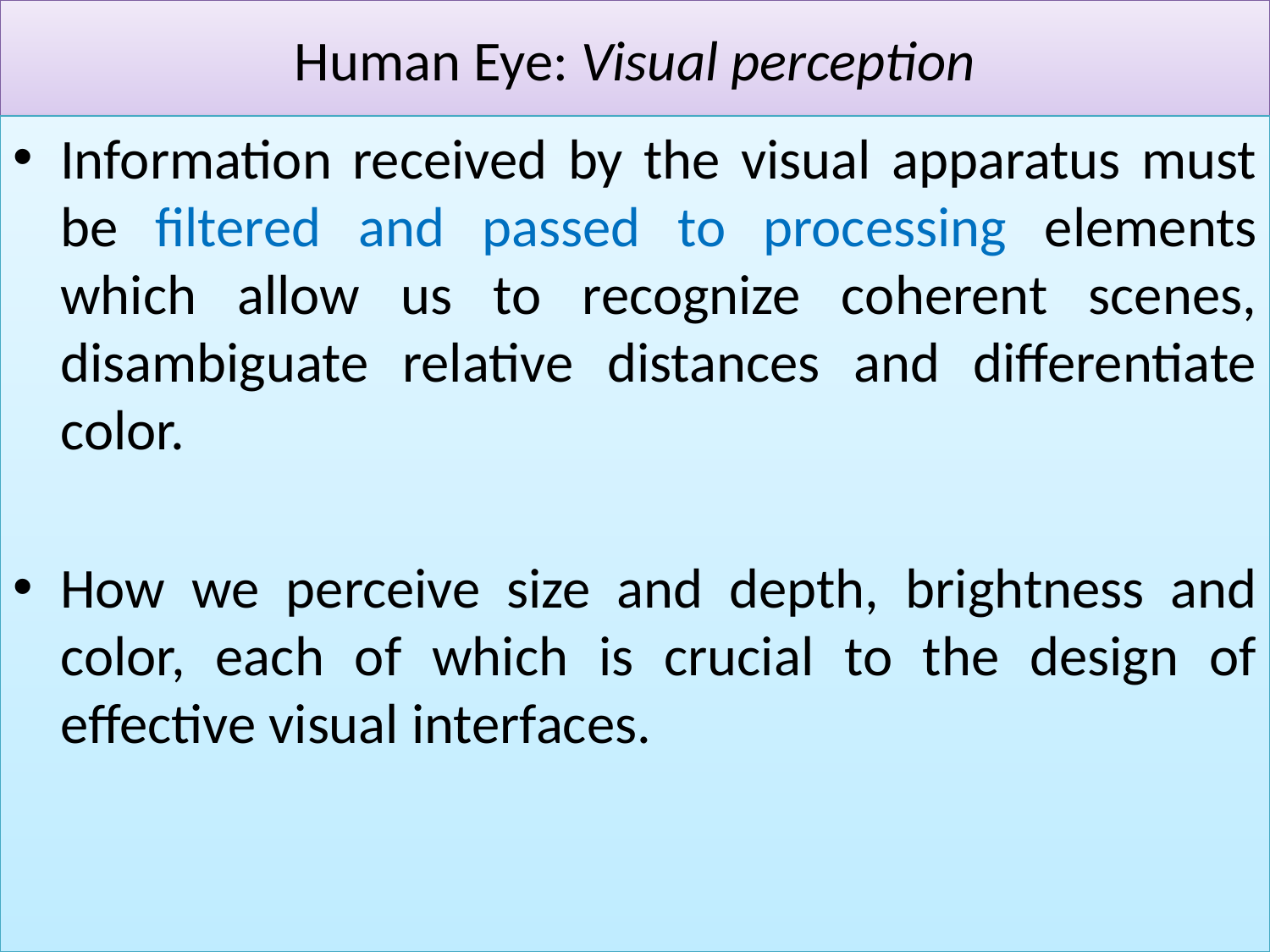

# Human Eye: Visual perception
Information received by the visual apparatus must be filtered and passed to processing elements which allow us to recognize coherent scenes, disambiguate relative distances and differentiate color.

How we perceive size and depth, brightness and color, each of which is crucial to the design of effective visual interfaces.